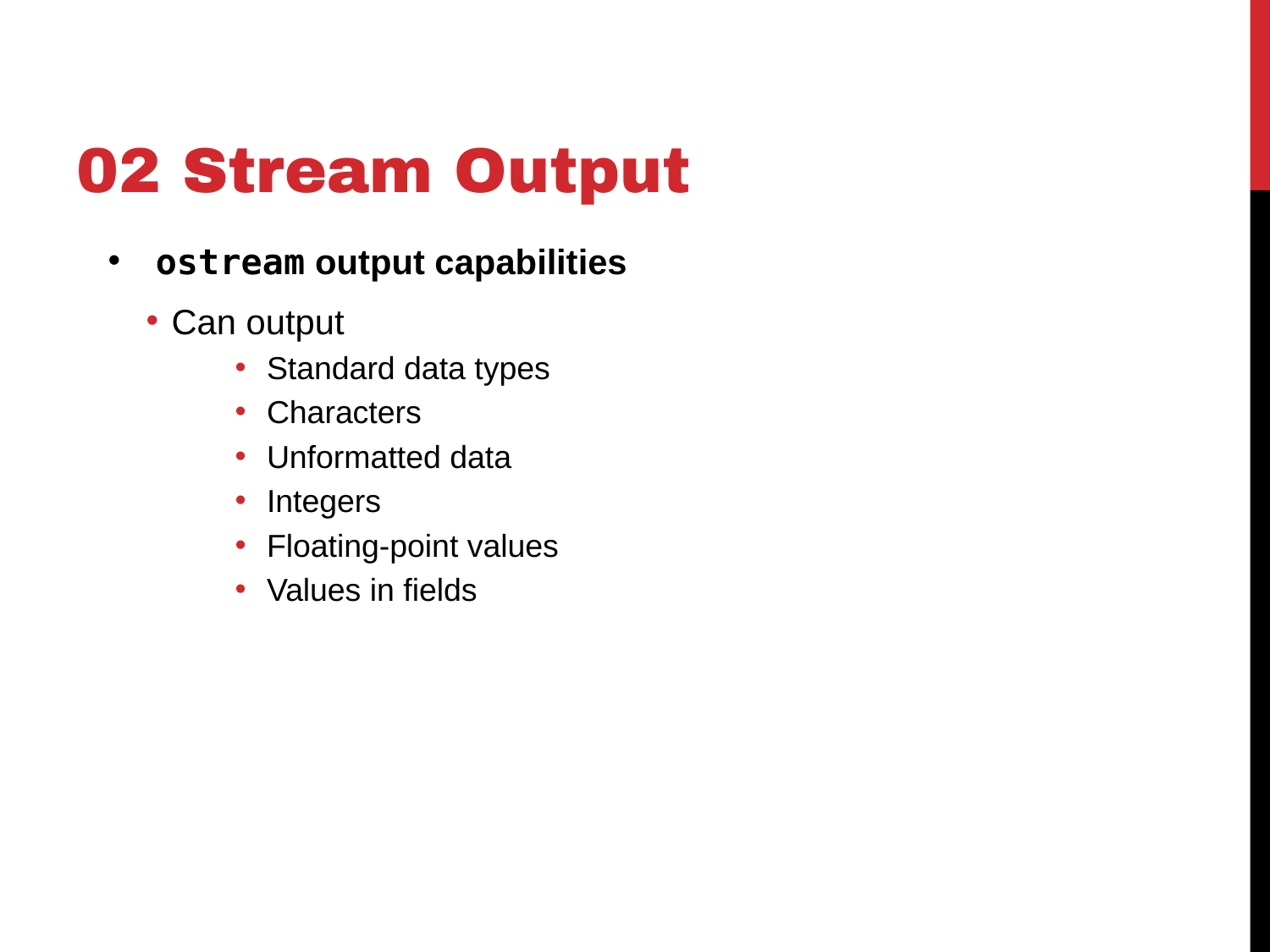

# 02 Stream Output
ostream output capabilities
Can output
Standard data types
Characters
Unformatted data
Integers
Floating-point values
Values in fields